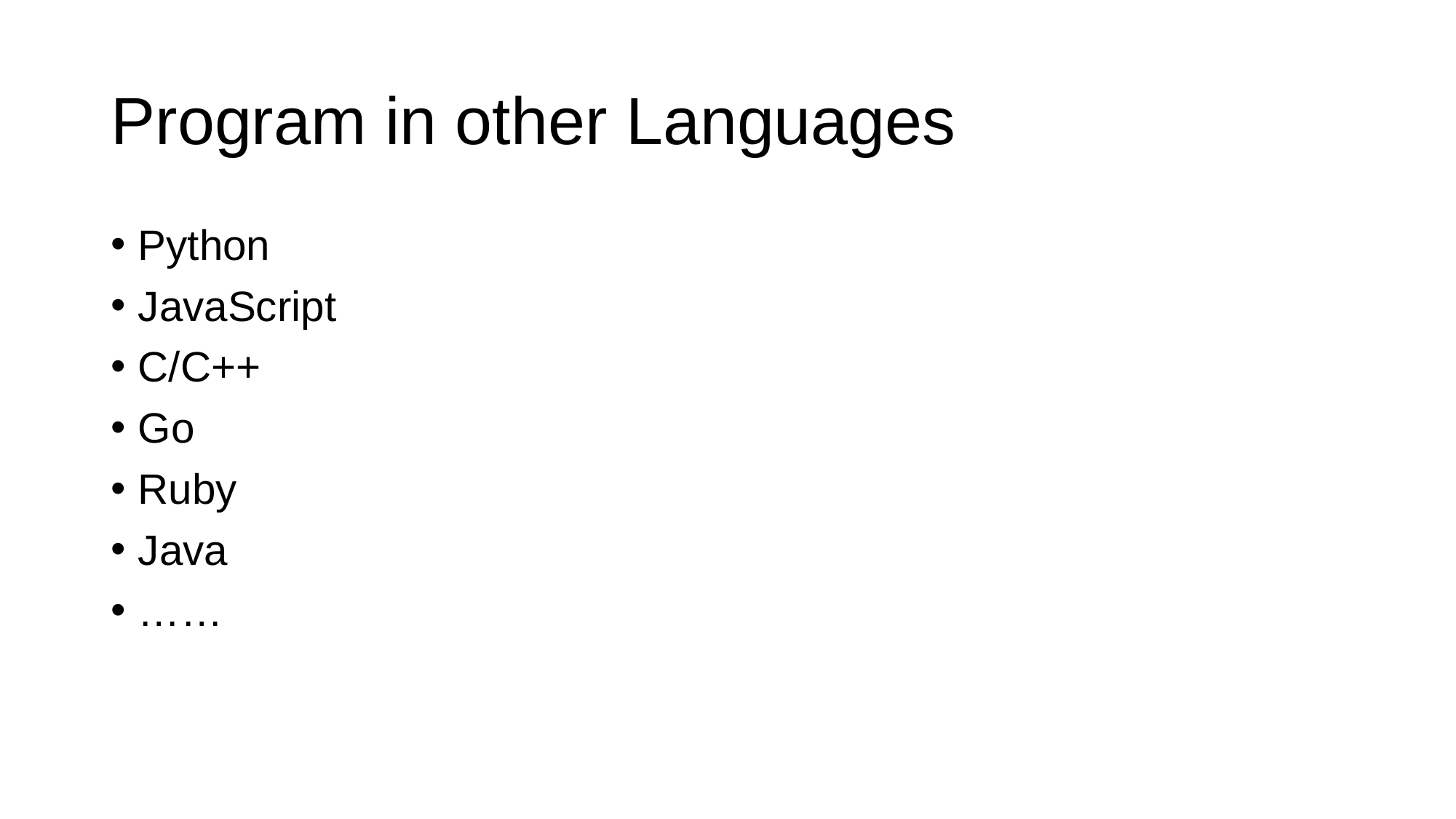

# Program in other Languages
Python
JavaScript
C/C++
Go
Ruby
Java
……